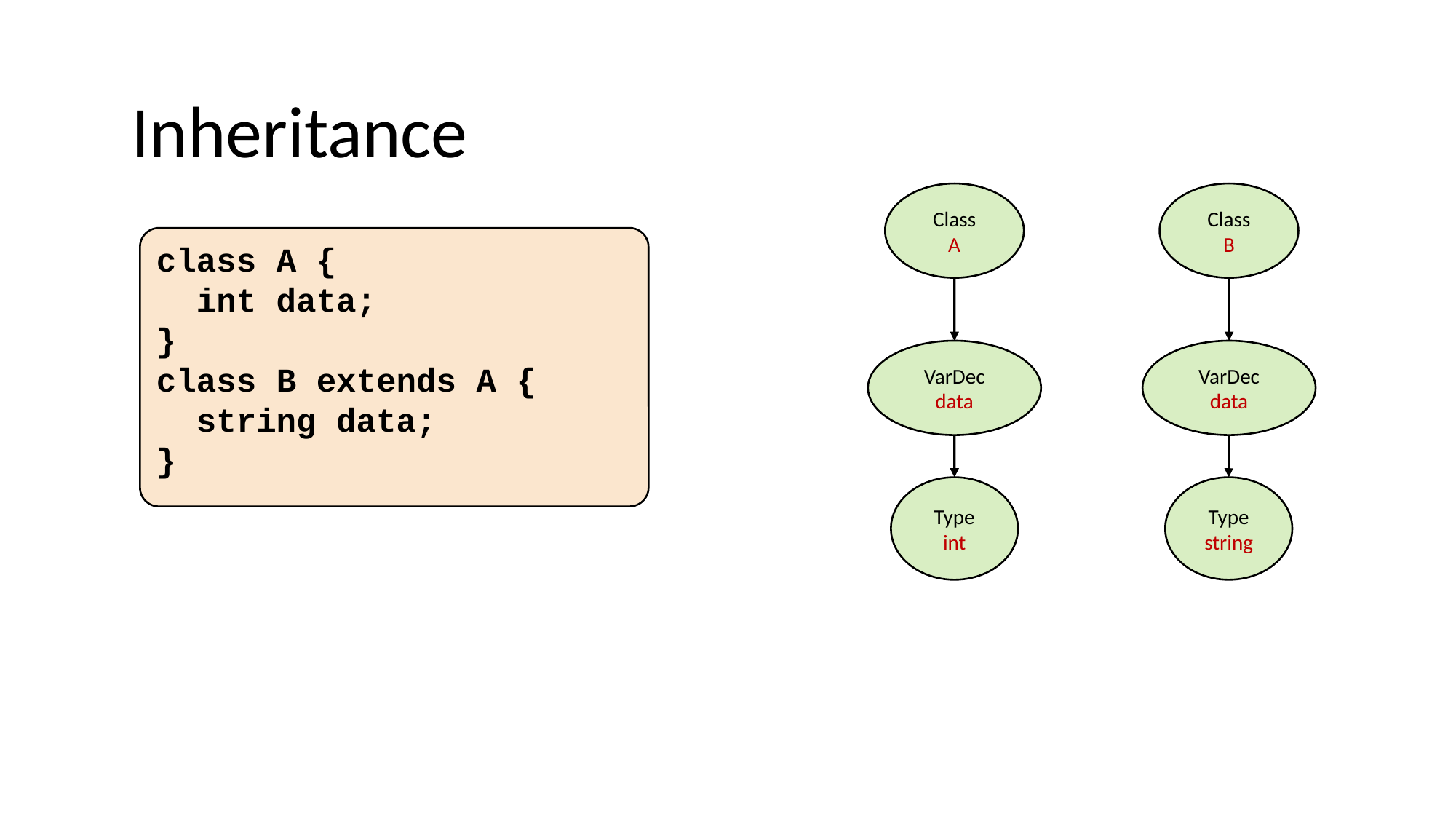

Inheritance
Class
A
Class
B
class A {
  int data;
}
class B extends A {
  string data;
}
VarDec
data
VarDec
data
Type
int
Type
string